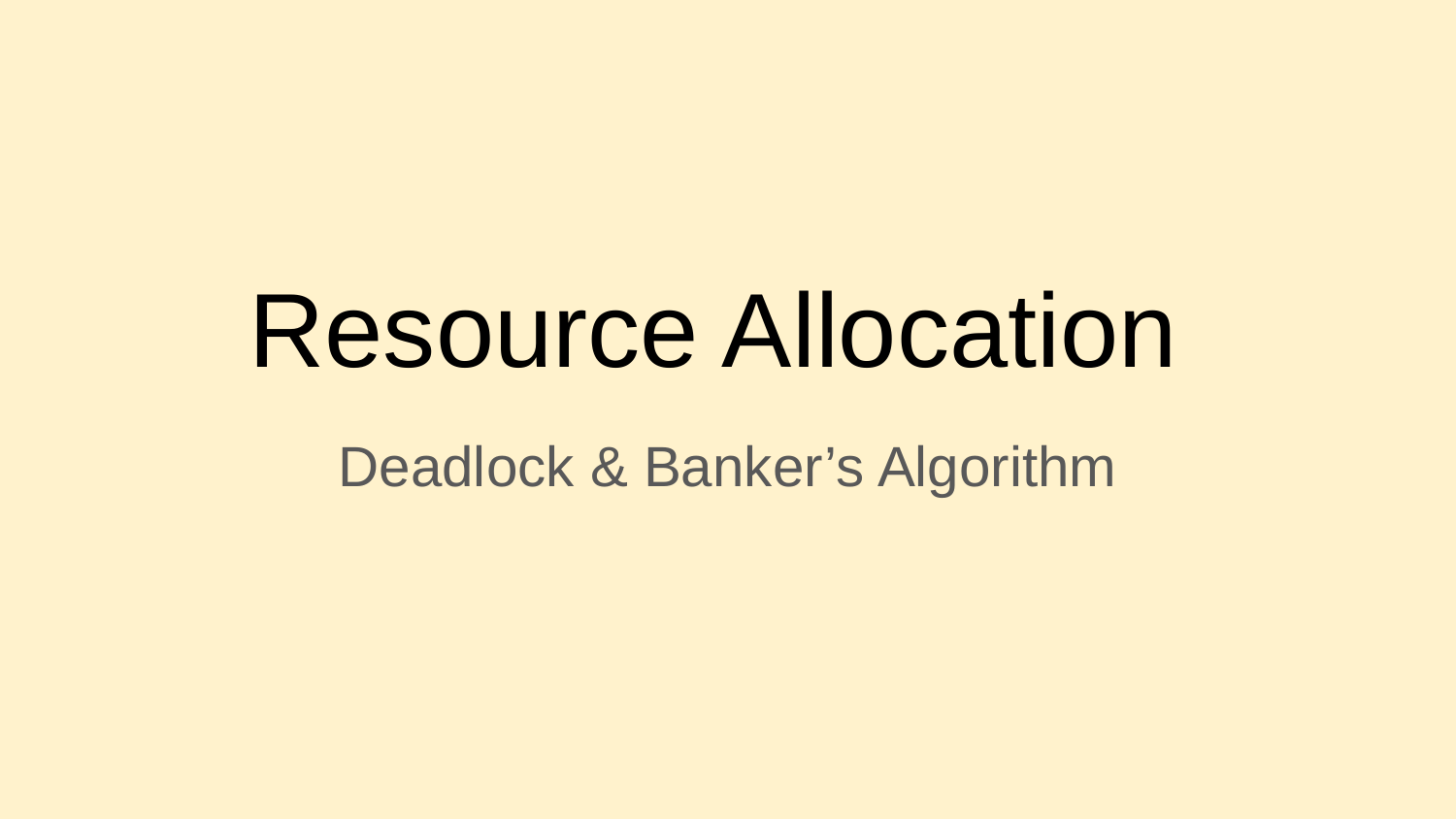

# Resource Allocation
Deadlock & Banker’s Algorithm